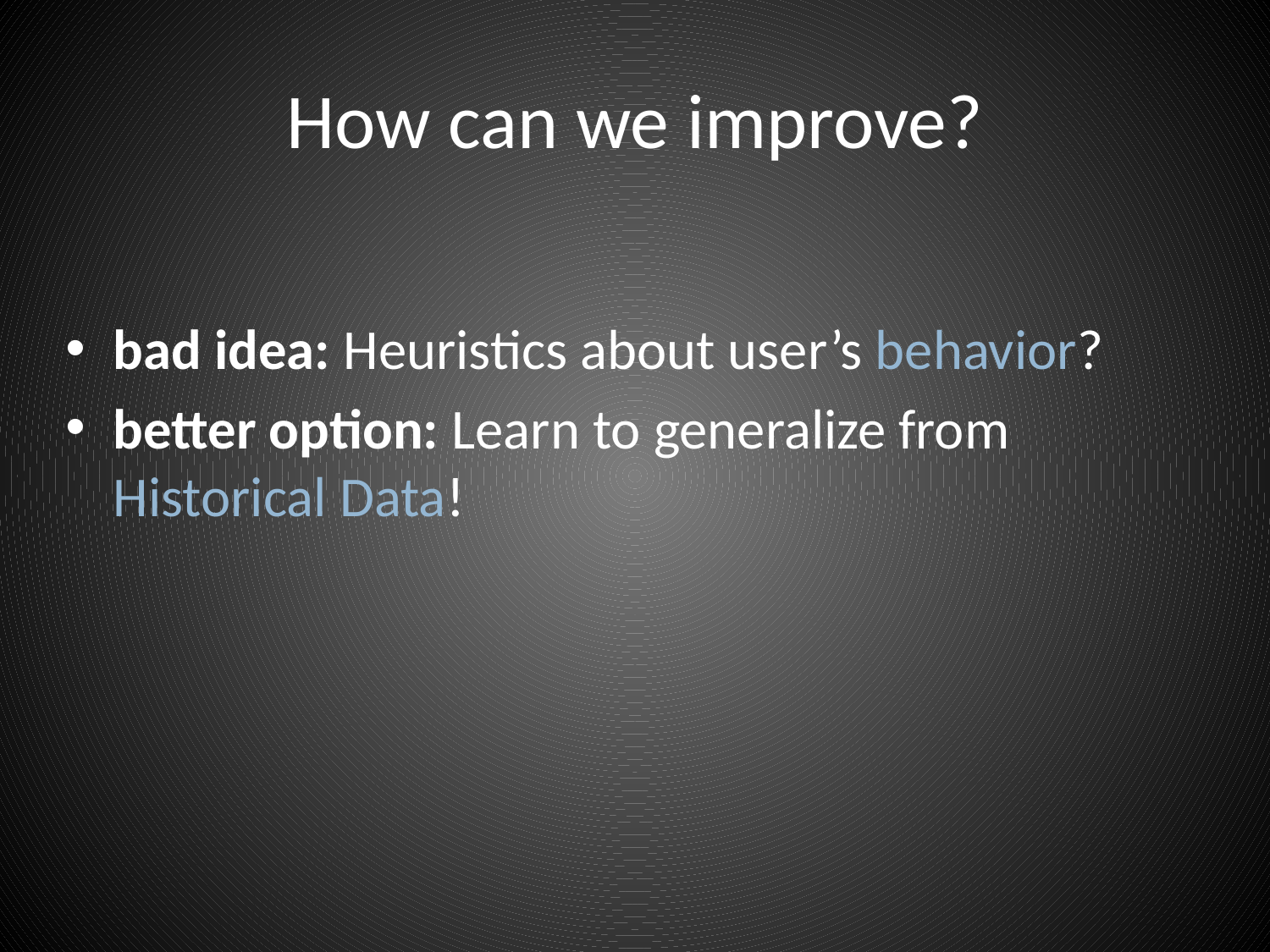

# How can we improve?
bad idea: Heuristics about user’s behavior?
better option: Learn to generalize from Historical Data!